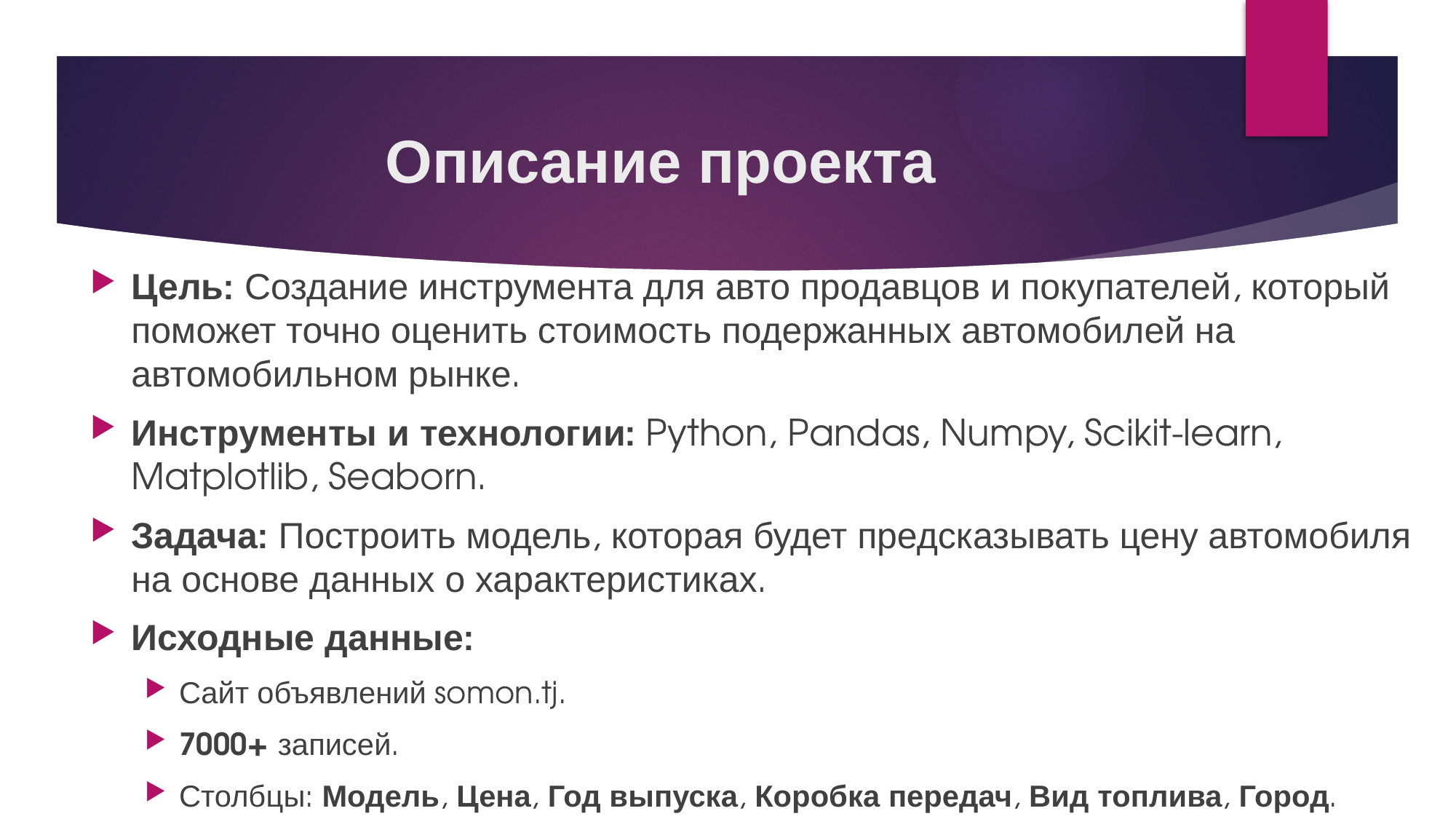

# Описание проекта
Цель: Создание инструмента для авто продавцов и покупателей, который поможет точно оценить стоимость подержанных автомобилей на автомобильном рынке.
Инструменты и технологии: Python, Pandas, Numpy, Scikit-learn, Matplotlib, Seaborn.
Задача: Построить модель, которая будет предсказывать цену автомобиля на основе данных о характеристиках.
Исходные данные:
Сайт объявлений somon.tj.
7000+ записей.
Столбцы: Модель, Цена, Год выпуска, Коробка передач, Вид топлива, Город.